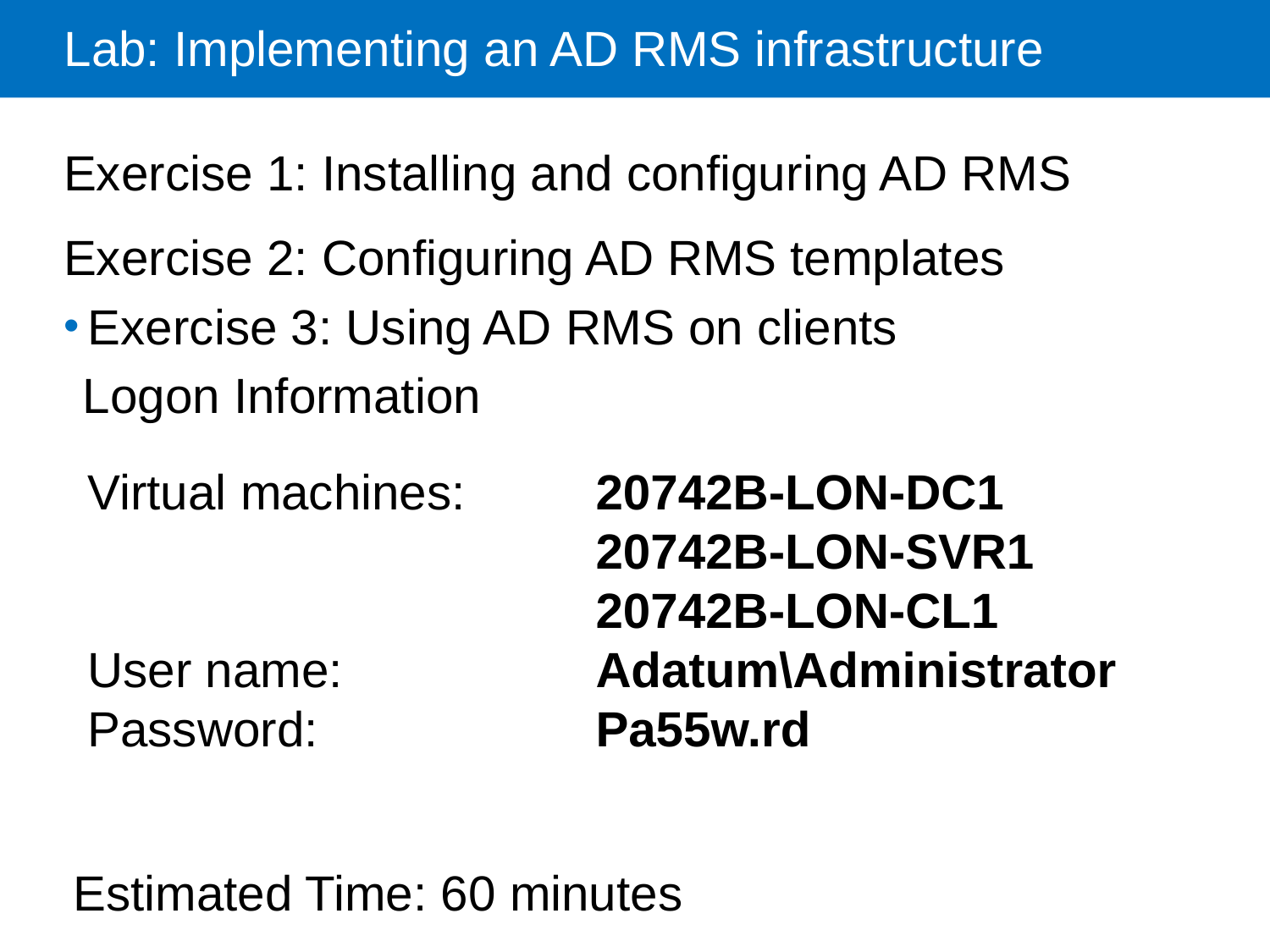

# Lab: Implementing an AD RMS infrastructure
Exercise 1: Installing and configuring AD RMS
Exercise 2: Configuring AD RMS templates
Exercise 3: Using AD RMS on clients
Logon Information
Virtual machines:		20742B-LON-DC1
				20742B-LON-SVR1
				20742B-LON-CL1
User name: 		Adatum\Administrator
Password: 			Pa55w.rd
Estimated Time: 60 minutes